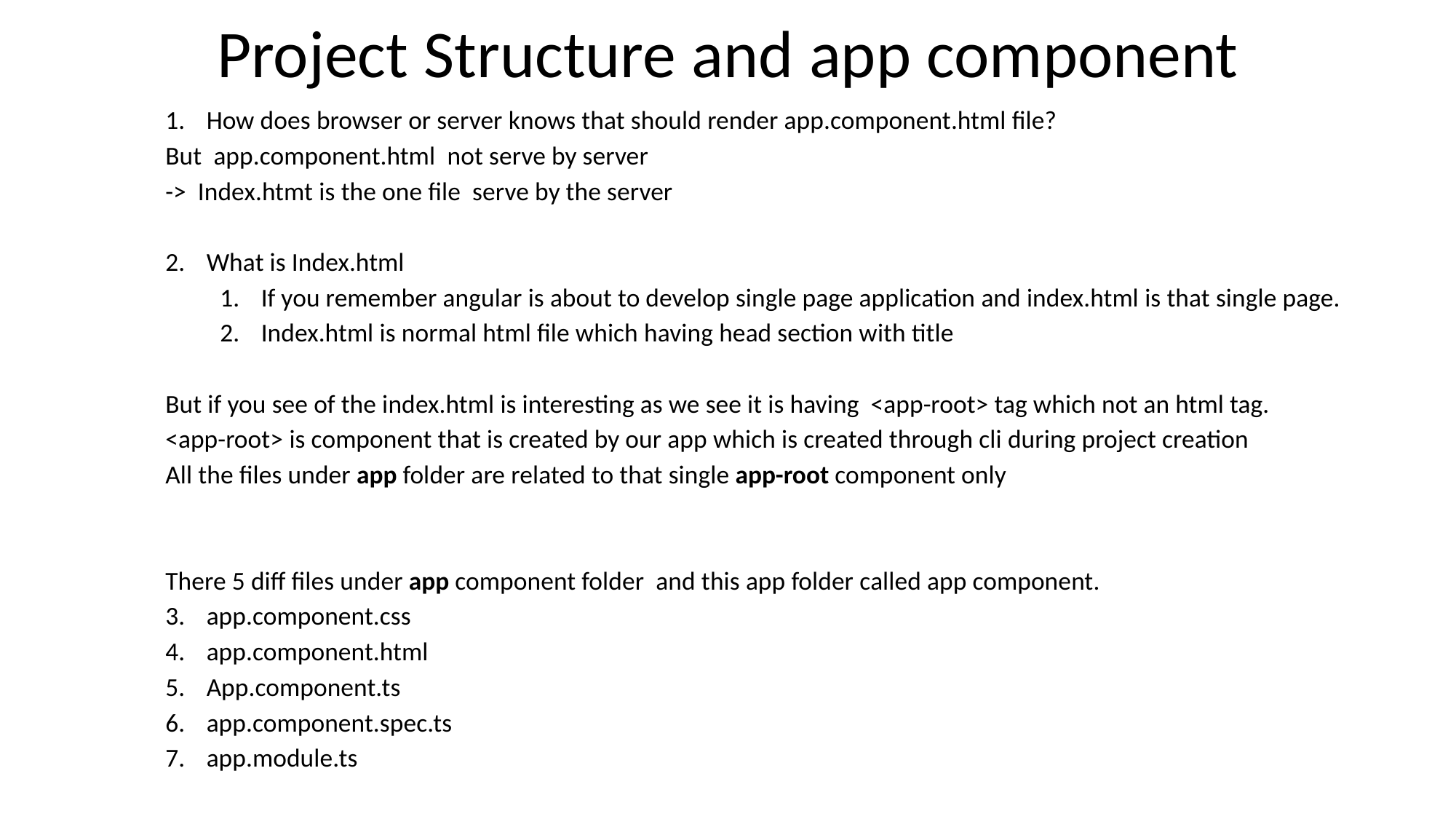

# Project Structure and app component
How does browser or server knows that should render app.component.html file?
But  app.component.html  not serve by server
->  Index.htmt is the one file  serve by the server

What is Index.html
If you remember angular is about to develop single page application and index.html is that single page.
Index.html is normal html file which having head section with title

But if you see of the index.html is interesting as we see it is having  <app-root> tag which not an html tag.
<app-root> is component that is created by our app which is created through cli during project creation
All the files under app folder are related to that single app-root component only

There 5 diff files under app component folder  and this app folder called app component.
app.component.css
app.component.html
App.component.ts
app.component.spec.ts
app.module.ts